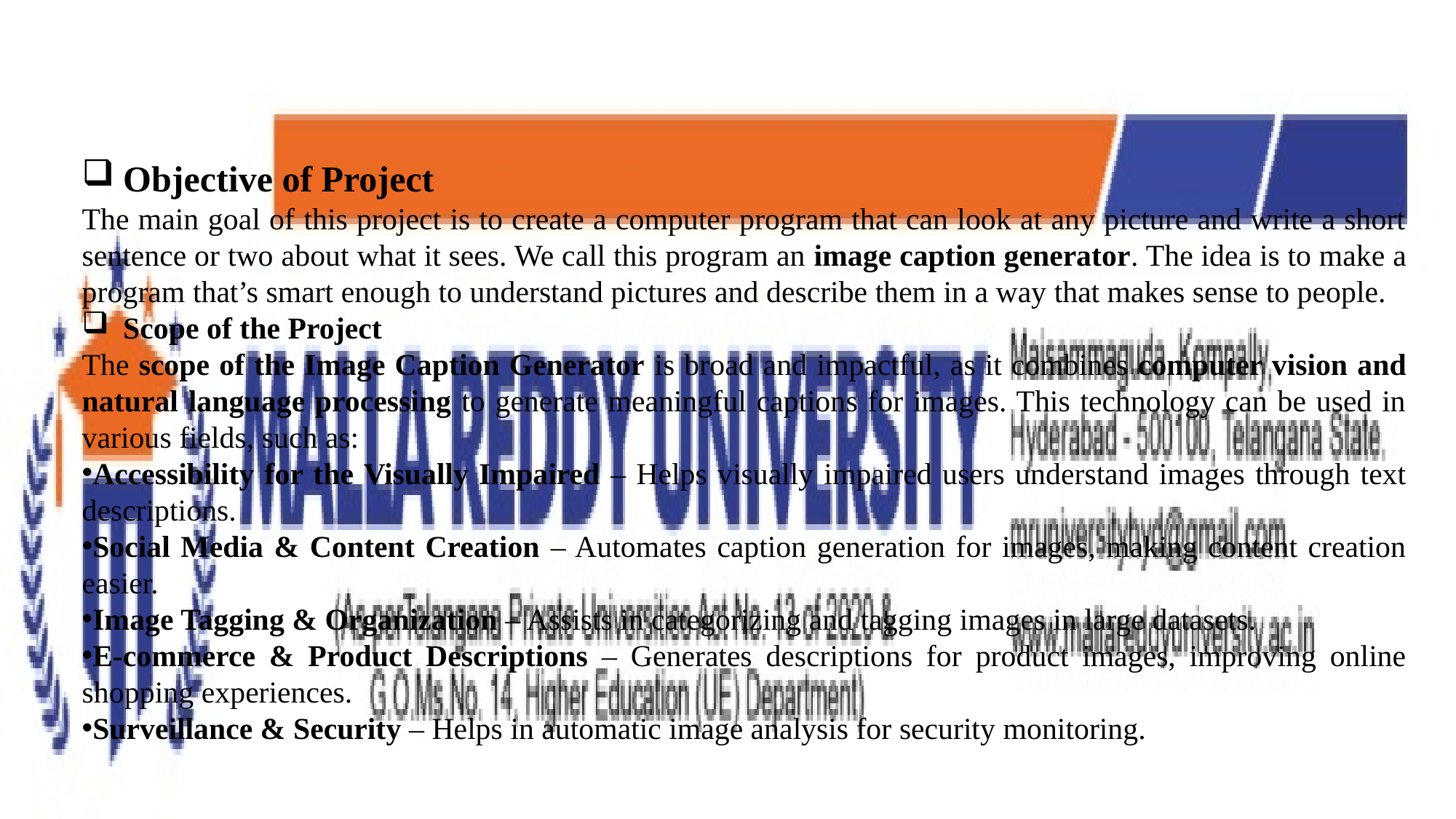

Objective of Project
The main goal of this project is to create a computer program that can look at any picture and write a short sentence or two about what it sees. We call this program an image caption generator. The idea is to make a program that’s smart enough to understand pictures and describe them in a way that makes sense to people.
Scope of the Project
The scope of the Image Caption Generator is broad and impactful, as it combines computer vision and natural language processing to generate meaningful captions for images. This technology can be used in various fields, such as:
Accessibility for the Visually Impaired – Helps visually impaired users understand images through text descriptions.
Social Media & Content Creation – Automates caption generation for images, making content creation easier.
Image Tagging & Organization – Assists in categorizing and tagging images in large datasets.
E-commerce & Product Descriptions – Generates descriptions for product images, improving online shopping experiences.
Surveillance & Security – Helps in automatic image analysis for security monitoring.